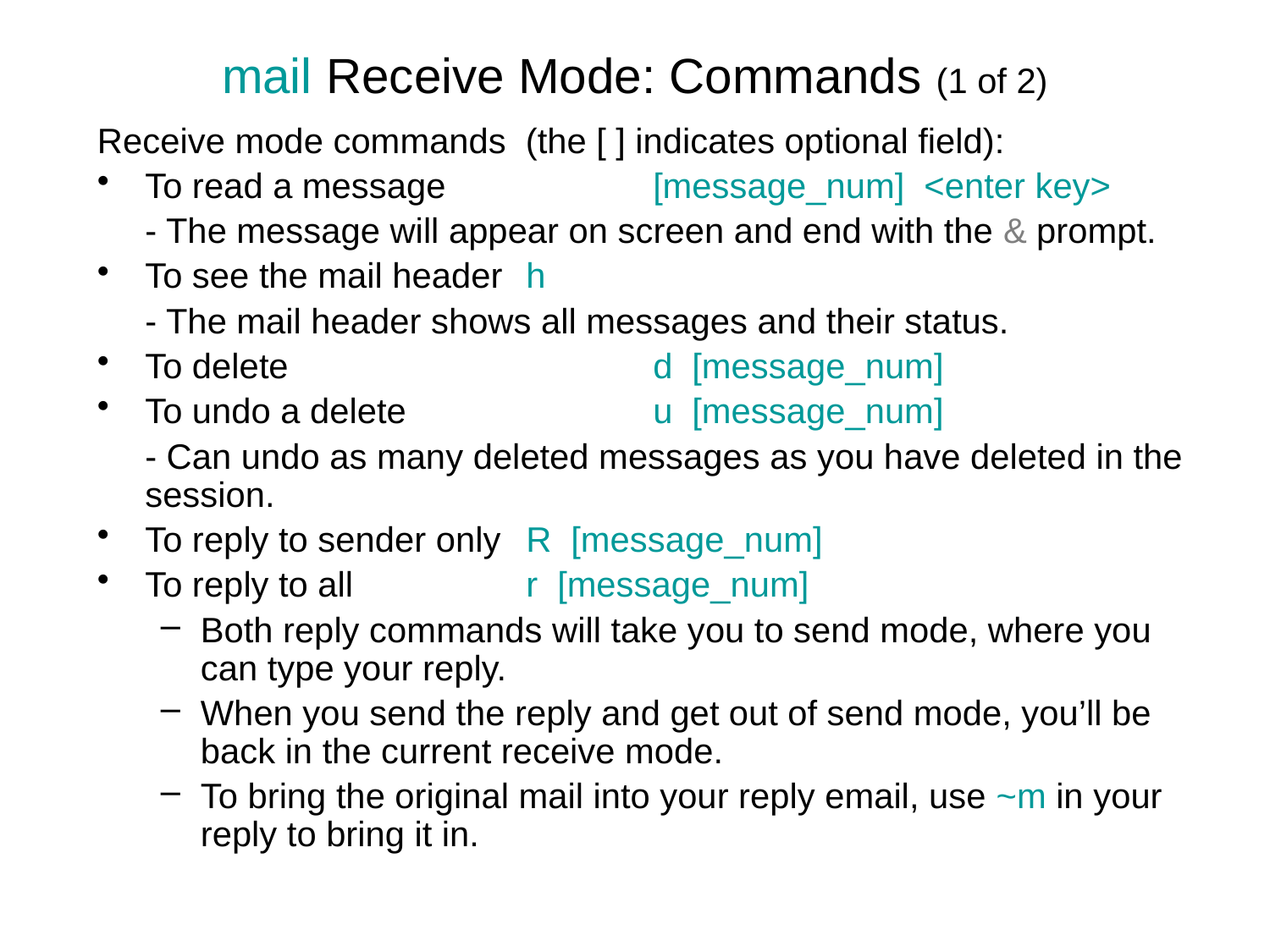

# mail Receive Mode: Commands (1 of 2)
Receive mode commands  (the [ ] indicates optional field):
To read a message		[message_num]  <enter key>
	- The message will appear on screen and end with the & prompt.
To see the mail header	h
	- The mail header shows all messages and their status.
To delete			d  [message_num]
To undo a delete		u  [message_num]
	- Can undo as many deleted messages as you have deleted in the session.
To reply to sender only	R  [message_num]
To reply to all  		r  [message_num]
Both reply commands will take you to send mode, where you can type your reply.
When you send the reply and get out of send mode, you’ll be back in the current receive mode.
To bring the original mail into your reply email, use ~m in your reply to bring it in.